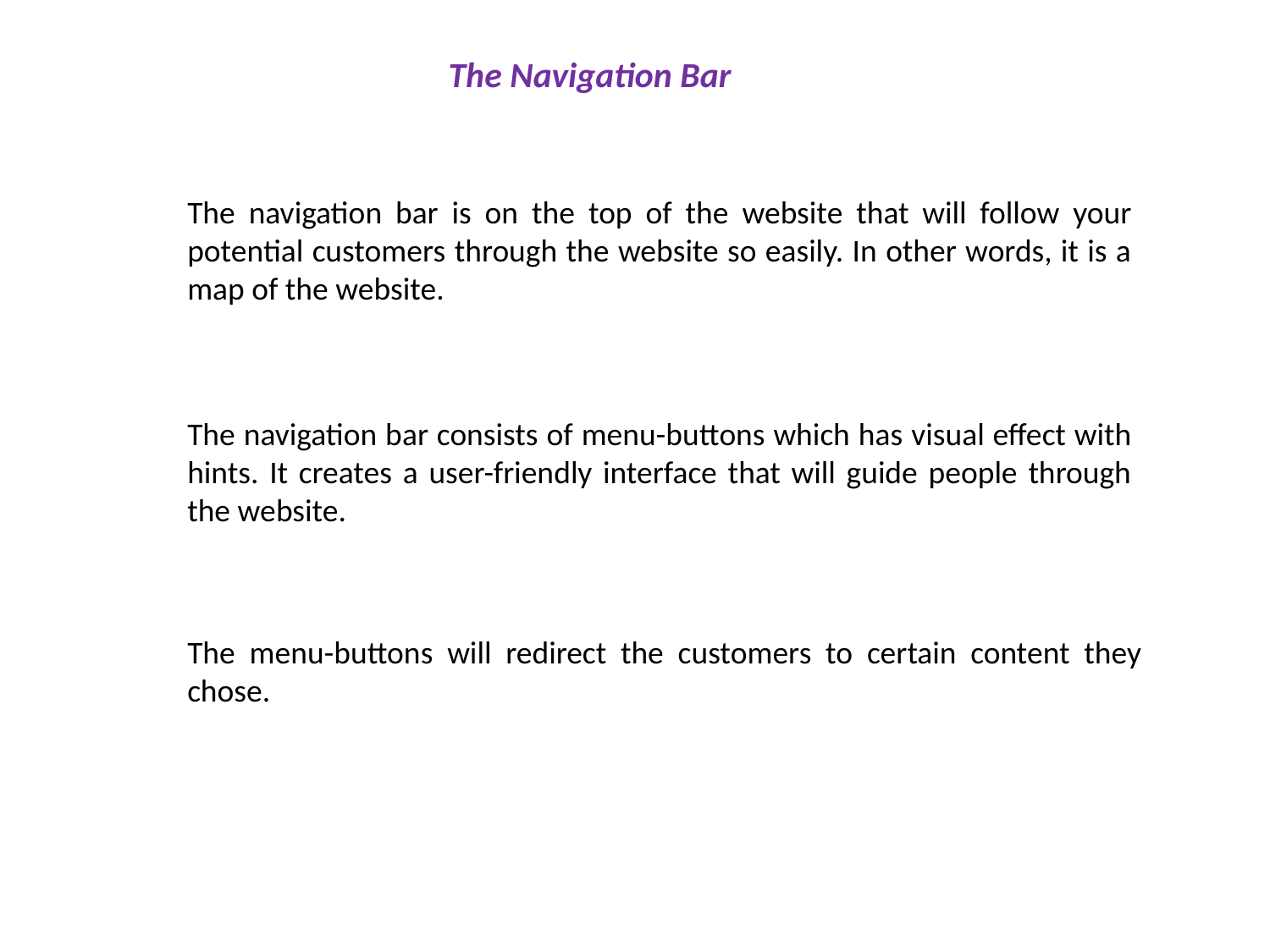

The Navigation Bar
The navigation bar is on the top of the website that will follow your potential customers through the website so easily. In other words, it is a map of the website.
The navigation bar consists of menu-buttons which has visual effect with hints. It creates a user-friendly interface that will guide people through the website.
The menu-buttons will redirect the customers to certain content they chose.